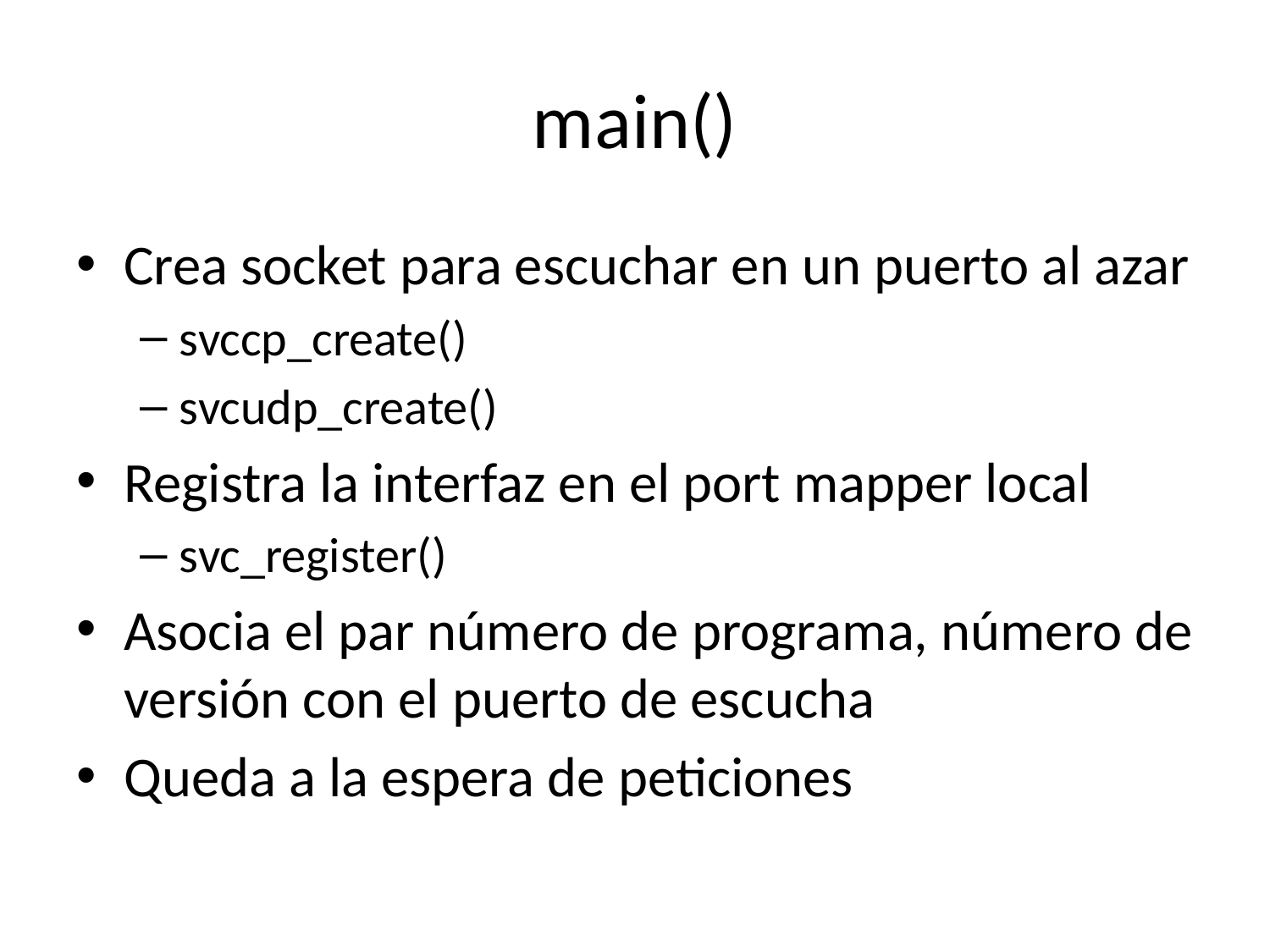

# main()
Crea socket para escuchar en un puerto al azar
svccp_create()
svcudp_create()
Registra la interfaz en el port mapper local
svc_register()
Asocia el par número de programa, número de versión con el puerto de escucha
Queda a la espera de peticiones